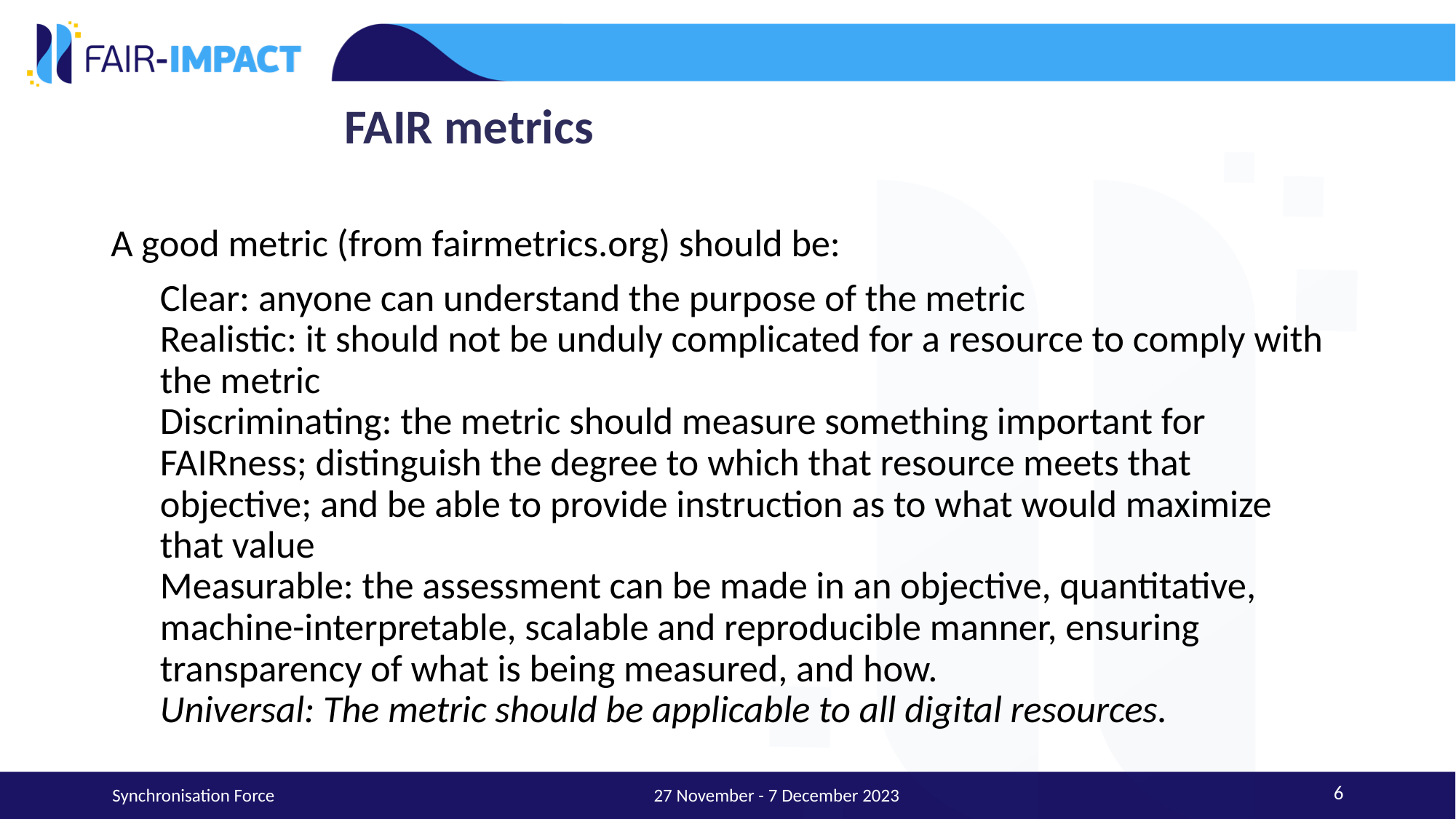

# FAIR metrics
A good metric (from fairmetrics.org) should be:
Clear: anyone can understand the purpose of the metric
Realistic: it should not be unduly complicated for a resource to comply with the metric
Discriminating: the metric should measure something important for FAIRness; distinguish the degree to which that resource meets that objective; and be able to provide instruction as to what would maximize that value
Measurable: the assessment can be made in an objective, quantitative, machine-interpretable, scalable and reproducible manner, ensuring transparency of what is being measured, and how.
Universal: The metric should be applicable to all digital resources.